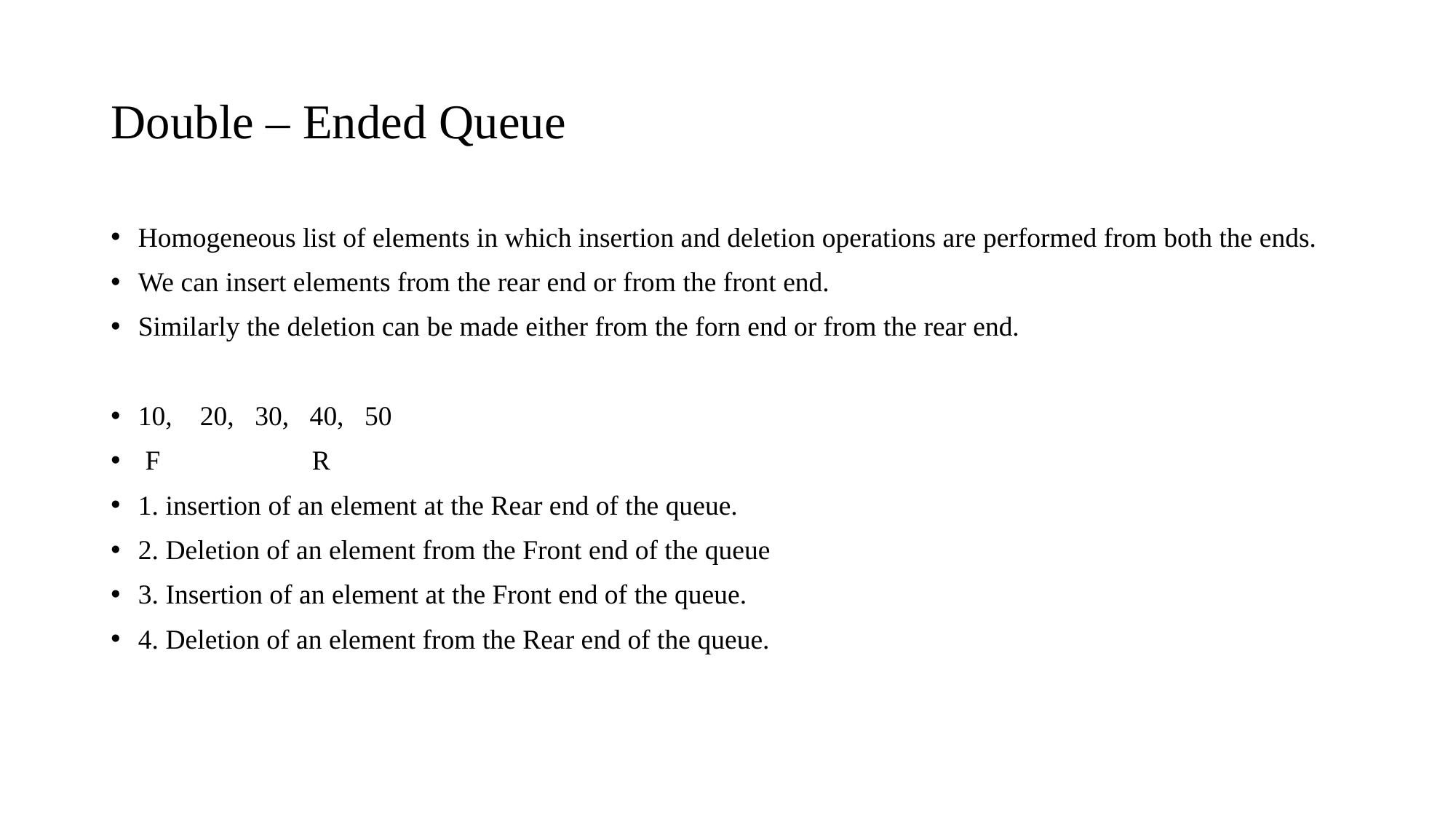

# Double – Ended Queue
Homogeneous list of elements in which insertion and deletion operations are performed from both the ends.
We can insert elements from the rear end or from the front end.
Similarly the deletion can be made either from the forn end or from the rear end.

10,    20,   30,   40,   50
 F                      R
1. insertion of an element at the Rear end of the queue.
2. Deletion of an element from the Front end of the queue
3. Insertion of an element at the Front end of the queue.
4. Deletion of an element from the Rear end of the queue.